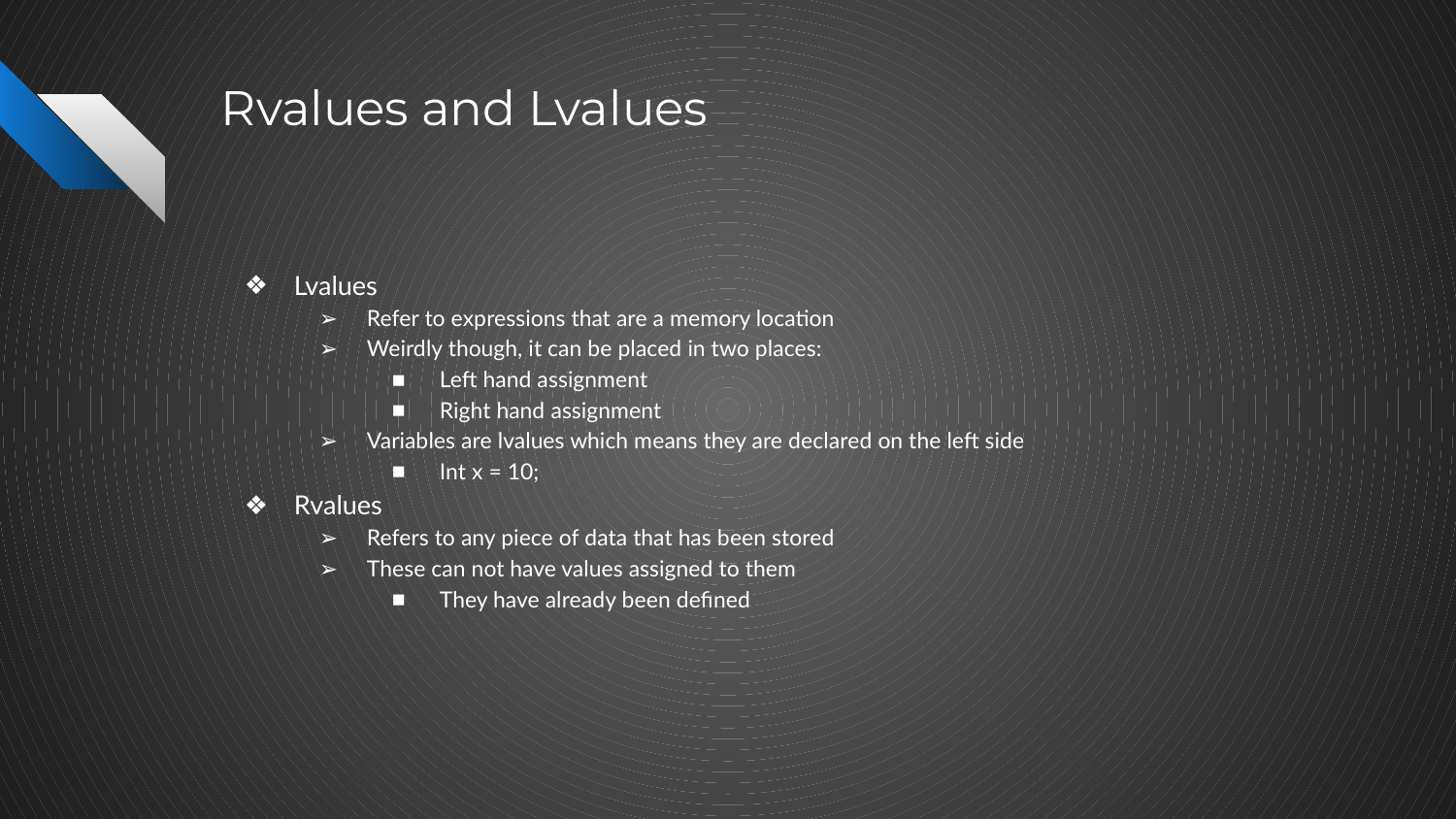

# Rvalues and Lvalues
Lvalues
Refer to expressions that are a memory location
Weirdly though, it can be placed in two places:
Left hand assignment
Right hand assignment
Variables are lvalues which means they are declared on the left side
Int x = 10;
Rvalues
Refers to any piece of data that has been stored
These can not have values assigned to them
They have already been defined